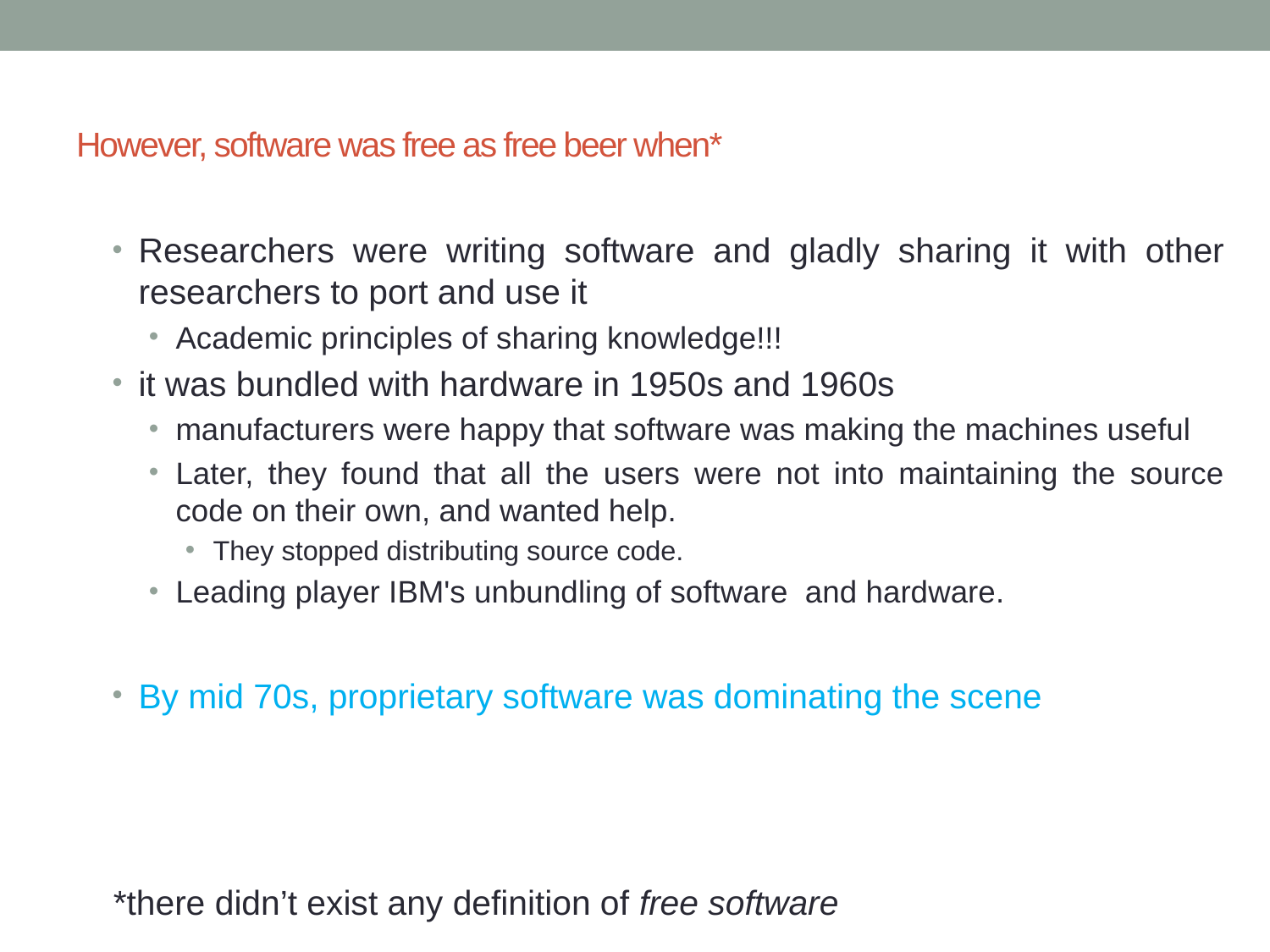

# However, software was free as free beer when*
Researchers were writing software and gladly sharing it with other researchers to port and use it
Academic principles of sharing knowledge!!!
it was bundled with hardware in 1950s and 1960s
manufacturers were happy that software was making the machines useful
Later, they found that all the users were not into maintaining the source code on their own, and wanted help.
They stopped distributing source code.
Leading player IBM's unbundling of software  and hardware.

By mid 70s, proprietary software was dominating the scene

*there didn’t exist any definition of free software